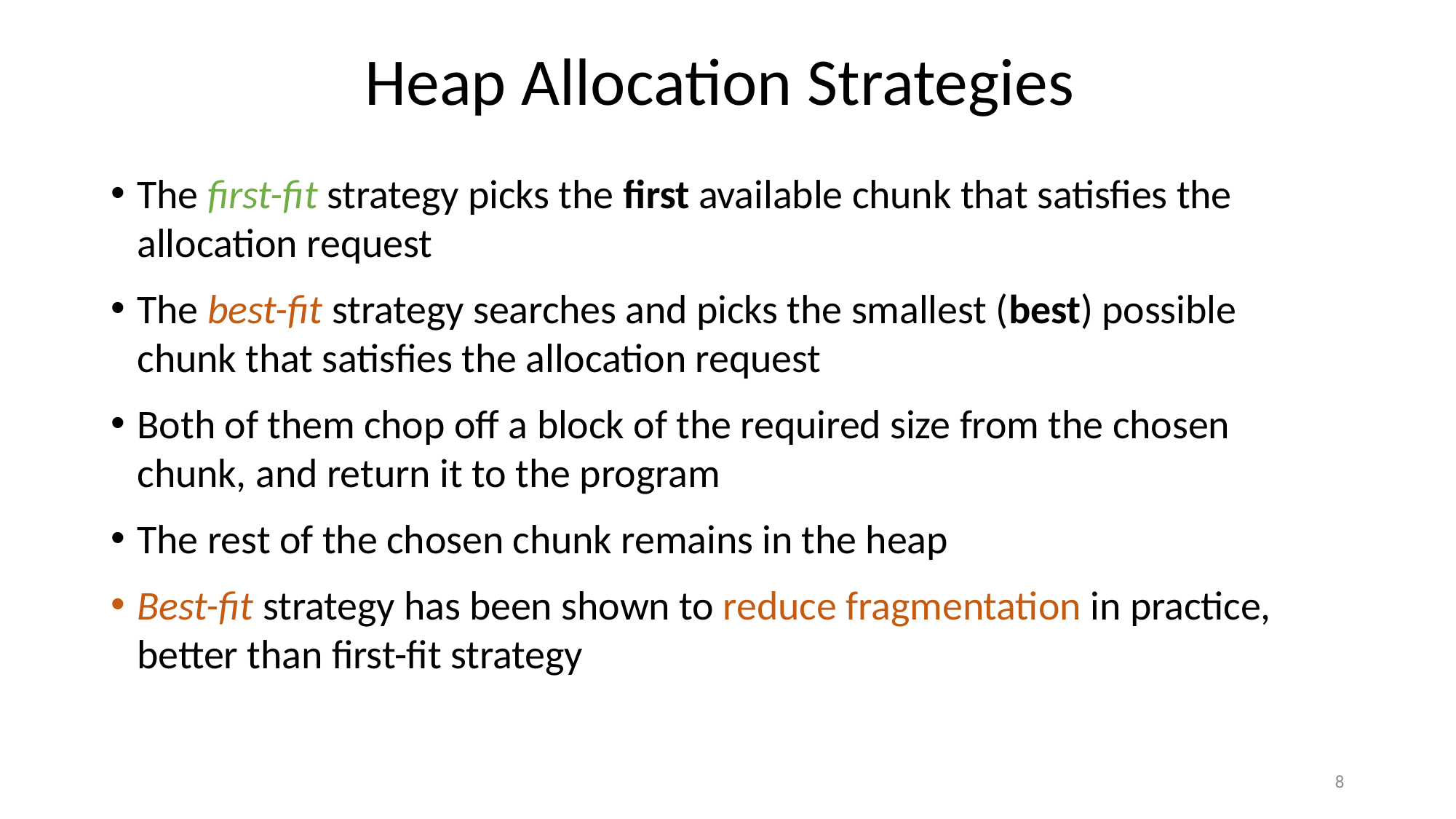

# Heap Allocation Strategies
The first-fit strategy picks the first available chunk that satisfies the allocation request
The best-fit strategy searches and picks the smallest (best) possible chunk that satisfies the allocation request
Both of them chop off a block of the required size from the chosen chunk, and return it to the program
The rest of the chosen chunk remains in the heap
Best-fit strategy has been shown to reduce fragmentation in practice, better than first-fit strategy
8